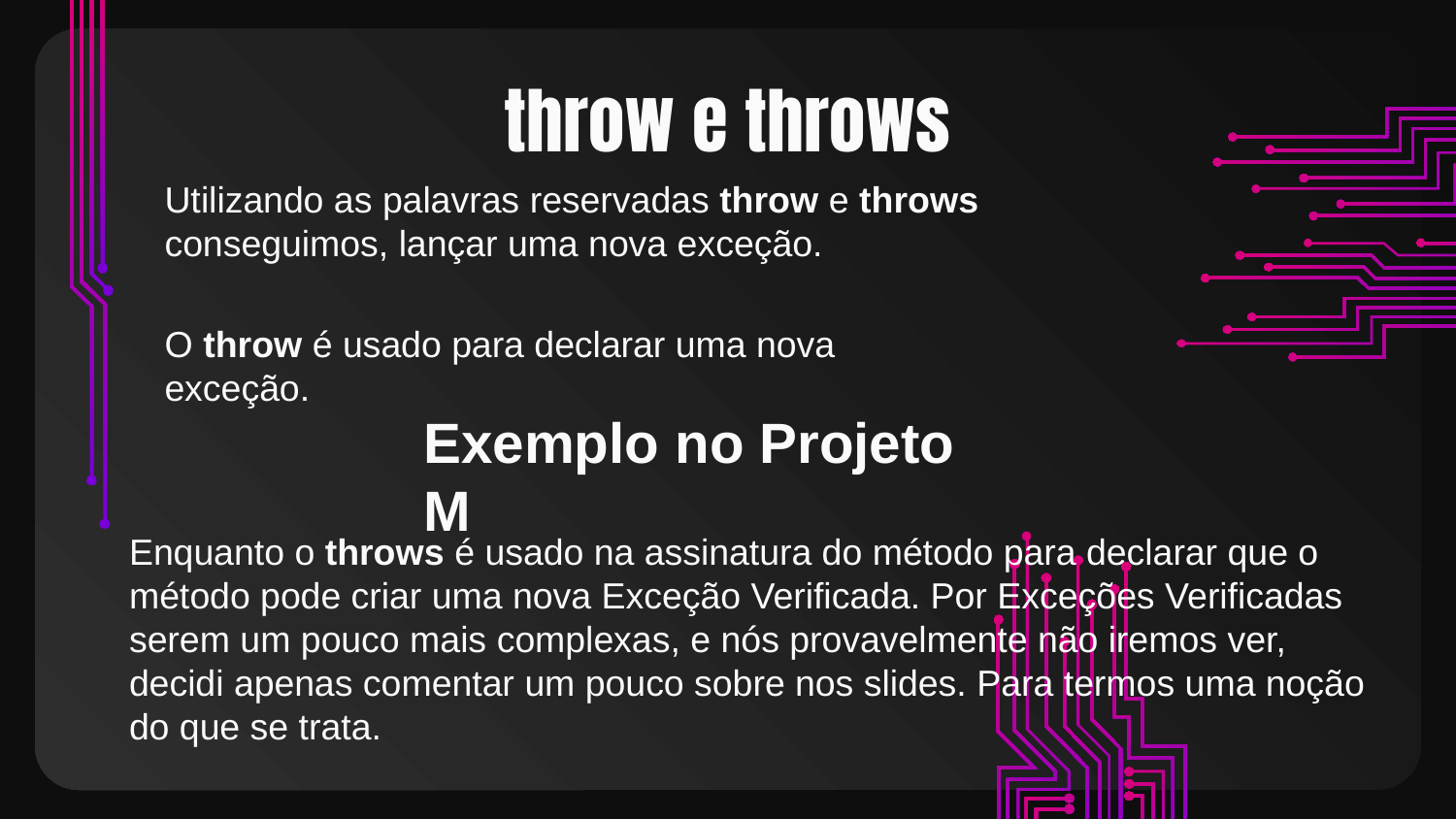

# throw e throws
Utilizando as palavras reservadas throw e throws conseguimos, lançar uma nova exceção.
O throw é usado para declarar uma nova exceção.
Exemplo no Projeto M
Enquanto o throws é usado na assinatura do método para declarar que o método pode criar uma nova Exceção Verificada. Por Exceções Verificadas serem um pouco mais complexas, e nós provavelmente não iremos ver, decidi apenas comentar um pouco sobre nos slides. Para termos uma noção do que se trata.